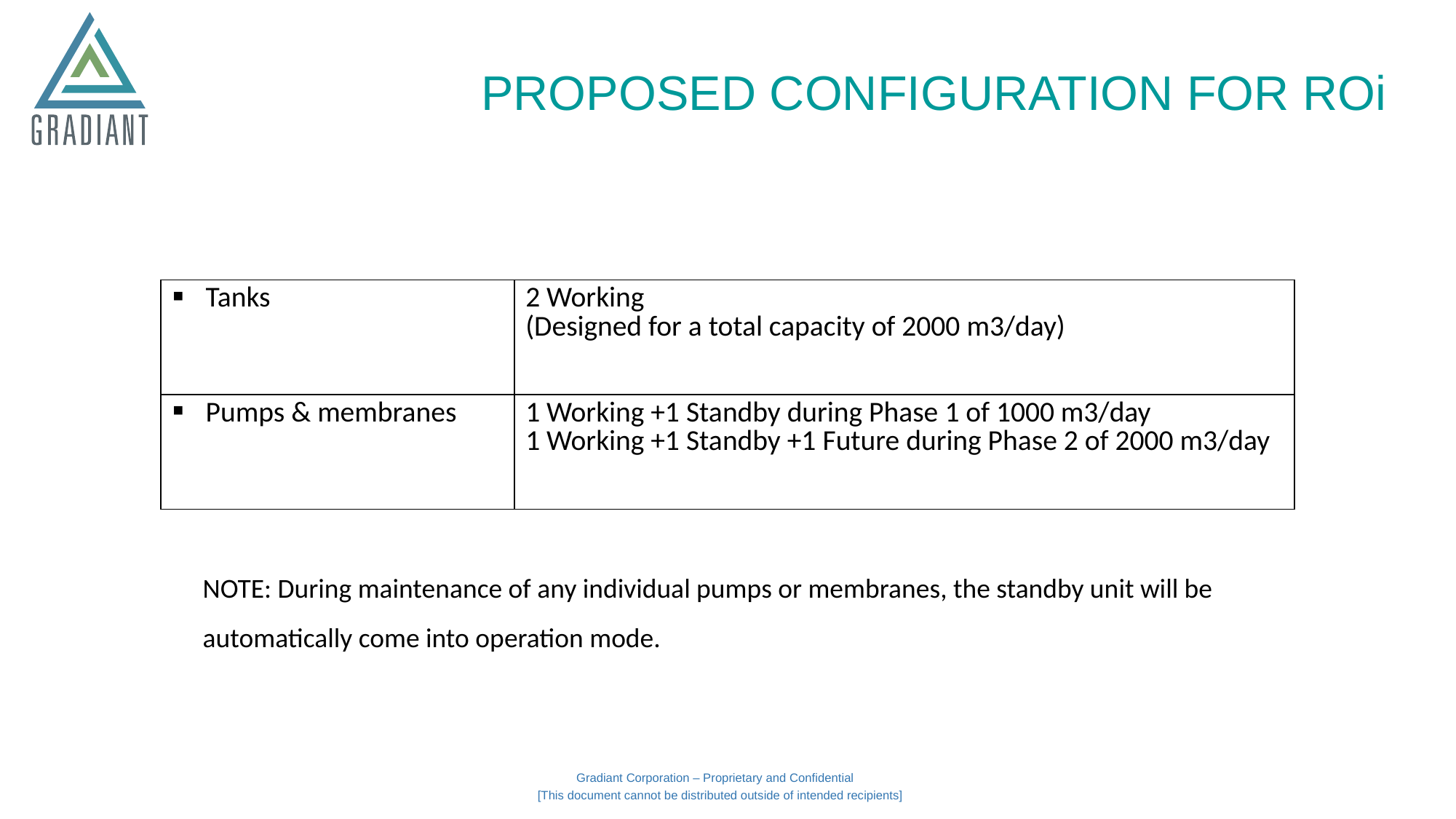

PROPOSED CONFIGURATION FOR ROi
| Tanks | 2 Working (Designed for a total capacity of 2000 m3/day) |
| --- | --- |
| Pumps & membranes | 1 Working +1 Standby during Phase 1 of 1000 m3/day 1 Working +1 Standby +1 Future during Phase 2 of 2000 m3/day |
NOTE: During maintenance of any individual pumps or membranes, the standby unit will be automatically come into operation mode.
Gradiant Corporation – Proprietary and Confidential
[This document cannot be distributed outside of intended recipients]